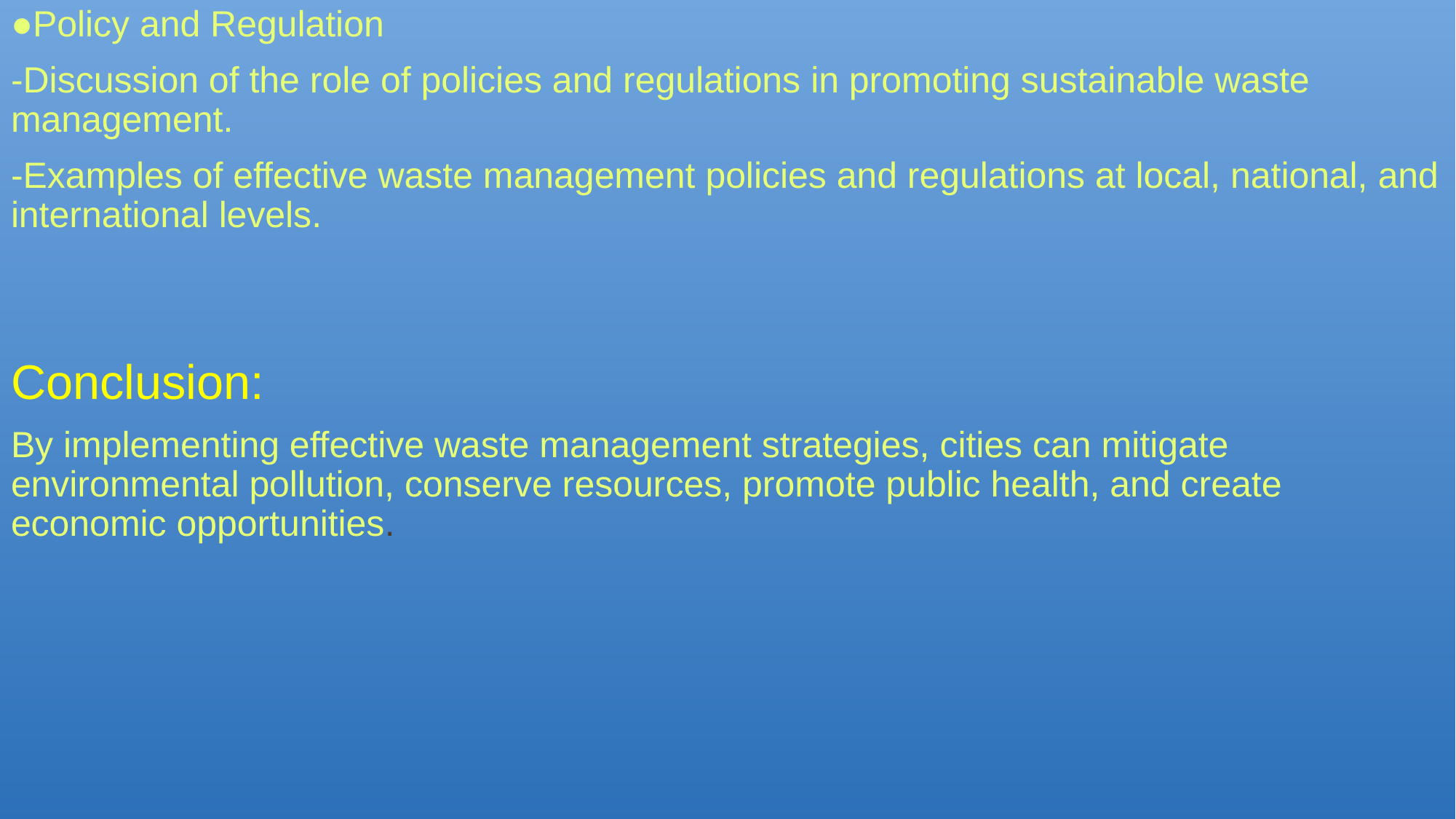

●Policy and Regulation
-Discussion of the role of policies and regulations in promoting sustainable waste management.
-Examples of effective waste management policies and regulations at local, national, and international levels.

Conclusion:
By implementing effective waste management strategies, cities can mitigate environmental pollution, conserve resources, promote public health, and create economic opportunities.